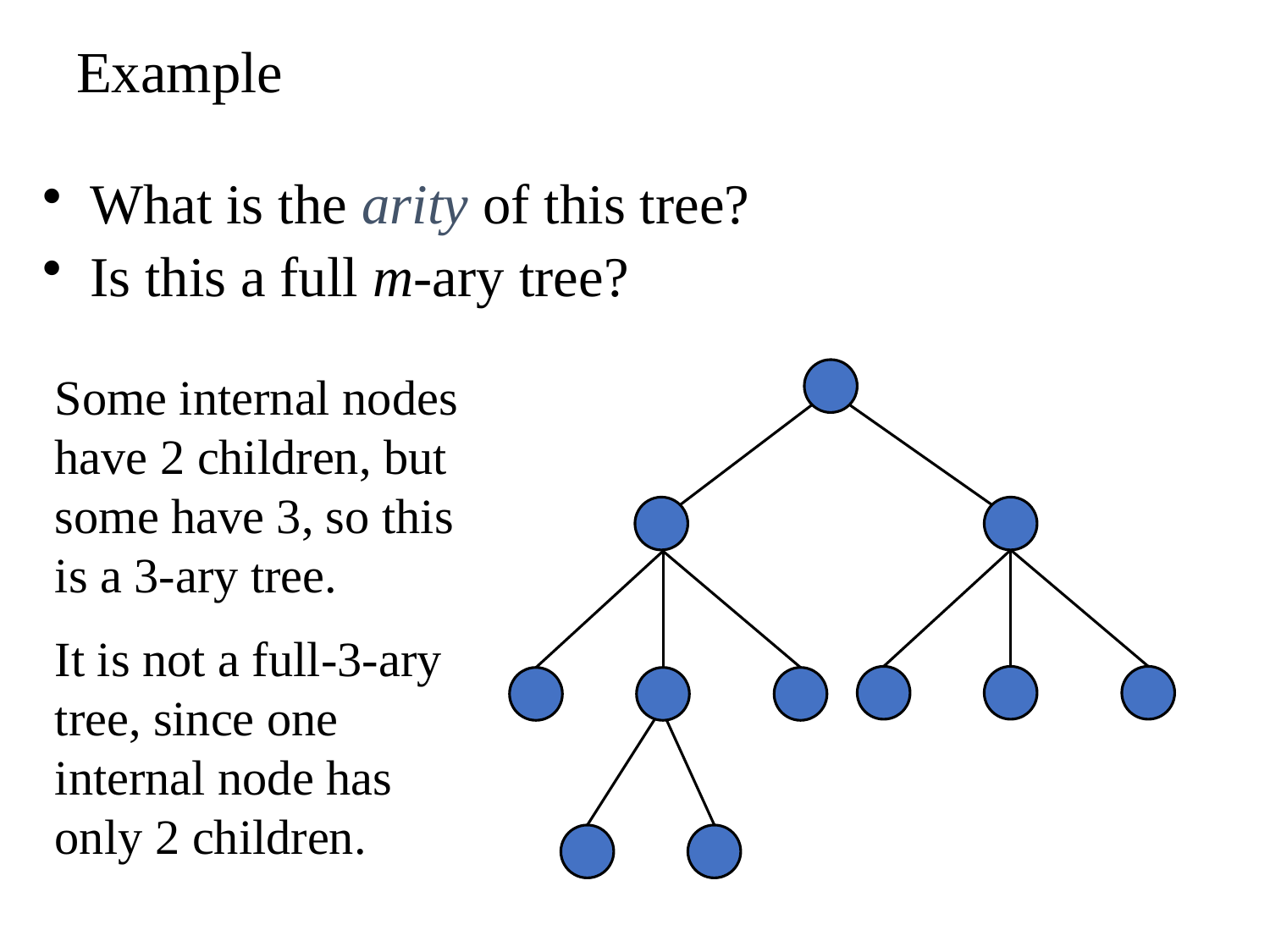

# Example
What is the arity of this tree?
Is this a full m-ary tree?
Some internal nodes have 2 children, but some have 3, so this is a 3-ary tree.
It is not a full-3-ary tree, since one internal node has only 2 children.